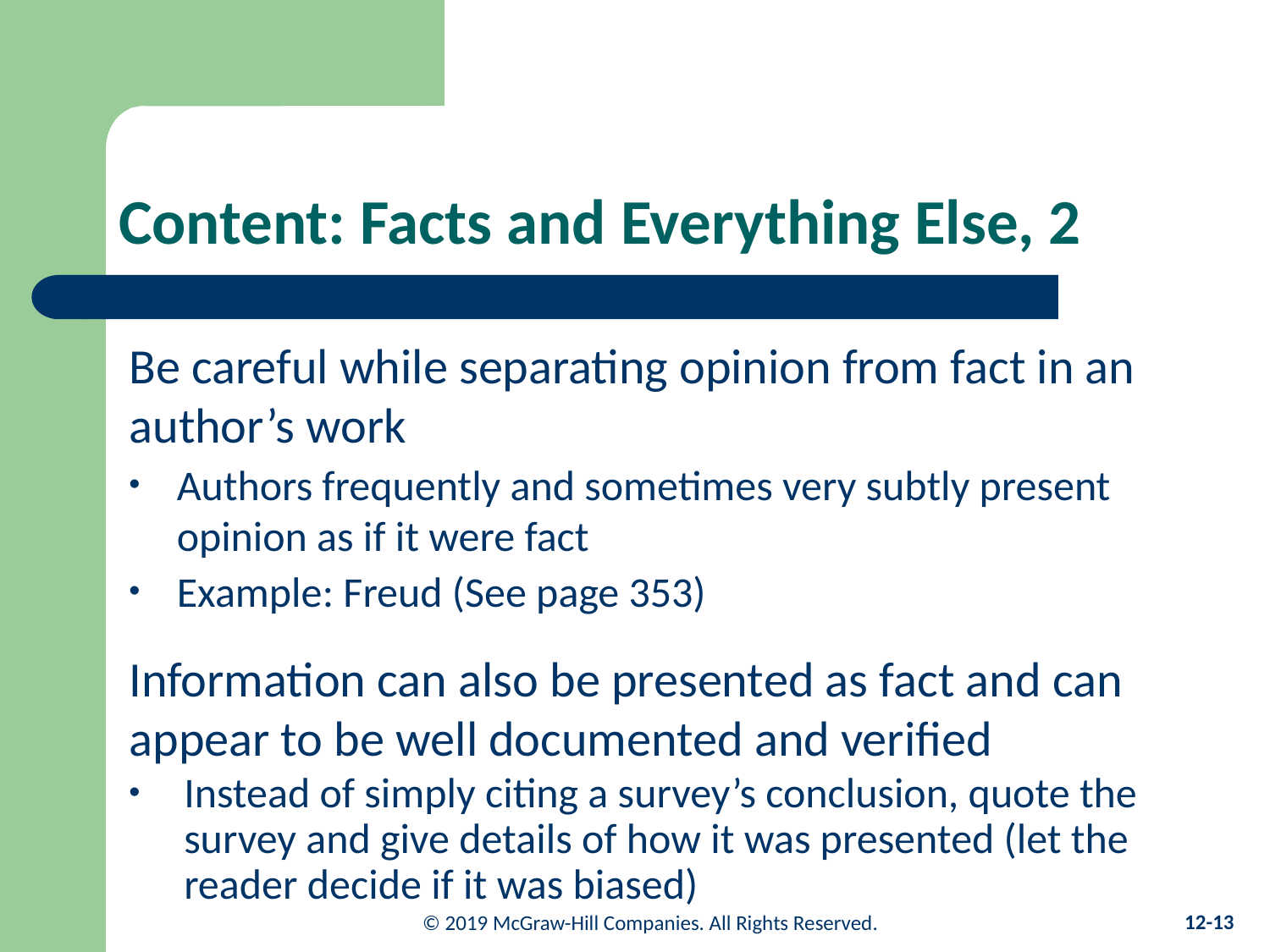

# Content: Facts and Everything Else, 2
Be careful while separating opinion from fact in an author’s work
Authors frequently and sometimes very subtly present opinion as if it were fact
Example: Freud (See page 353)

Information can also be presented as fact and can appear to be well documented and verified
Instead of simply citing a survey’s conclusion, quote the survey and give details of how it was presented (let the reader decide if it was biased)